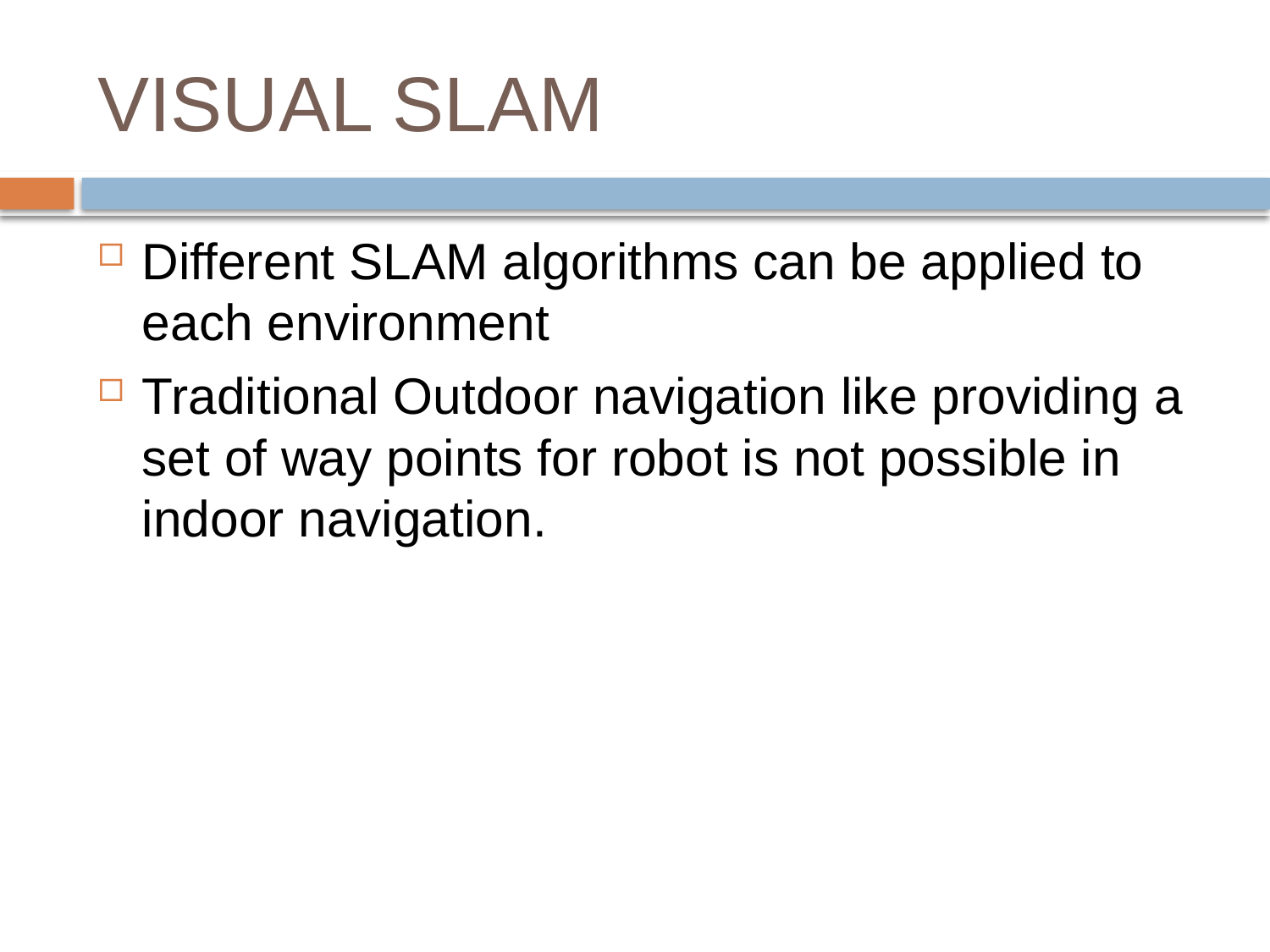

# VISUAL SLAM
Different SLAM algorithms can be applied to each environment
Traditional Outdoor navigation like providing a set of way points for robot is not possible in indoor navigation.